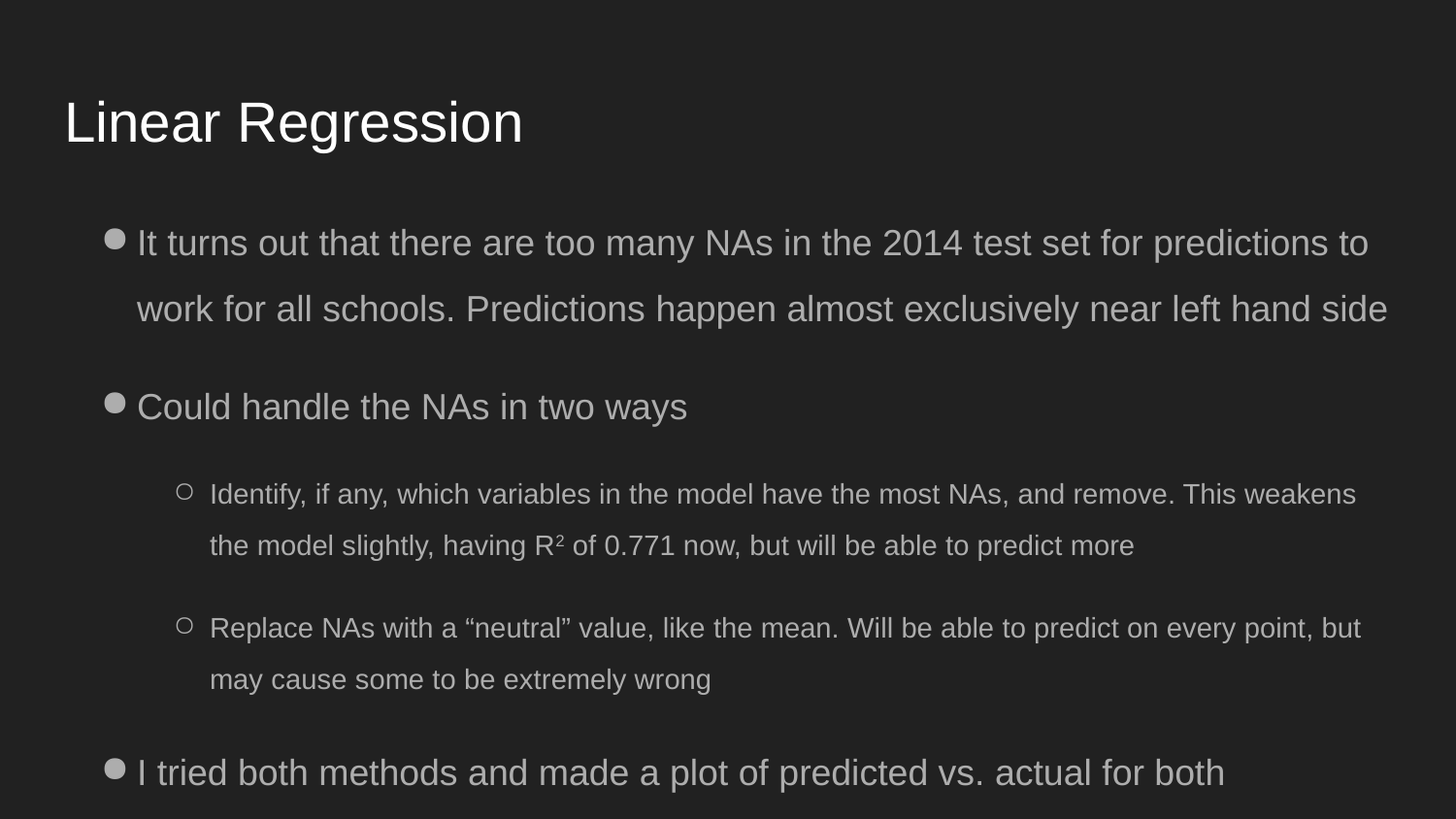

# Linear Regression
It turns out that there are too many NAs in the 2014 test set for predictions to work for all schools. Predictions happen almost exclusively near left hand side
Could handle the NAs in two ways
Identify, if any, which variables in the model have the most NAs, and remove. This weakens the model slightly, having R2 of 0.771 now, but will be able to predict more
Replace NAs with a “neutral” value, like the mean. Will be able to predict on every point, but may cause some to be extremely wrong
I tried both methods and made a plot of predicted vs. actual for both